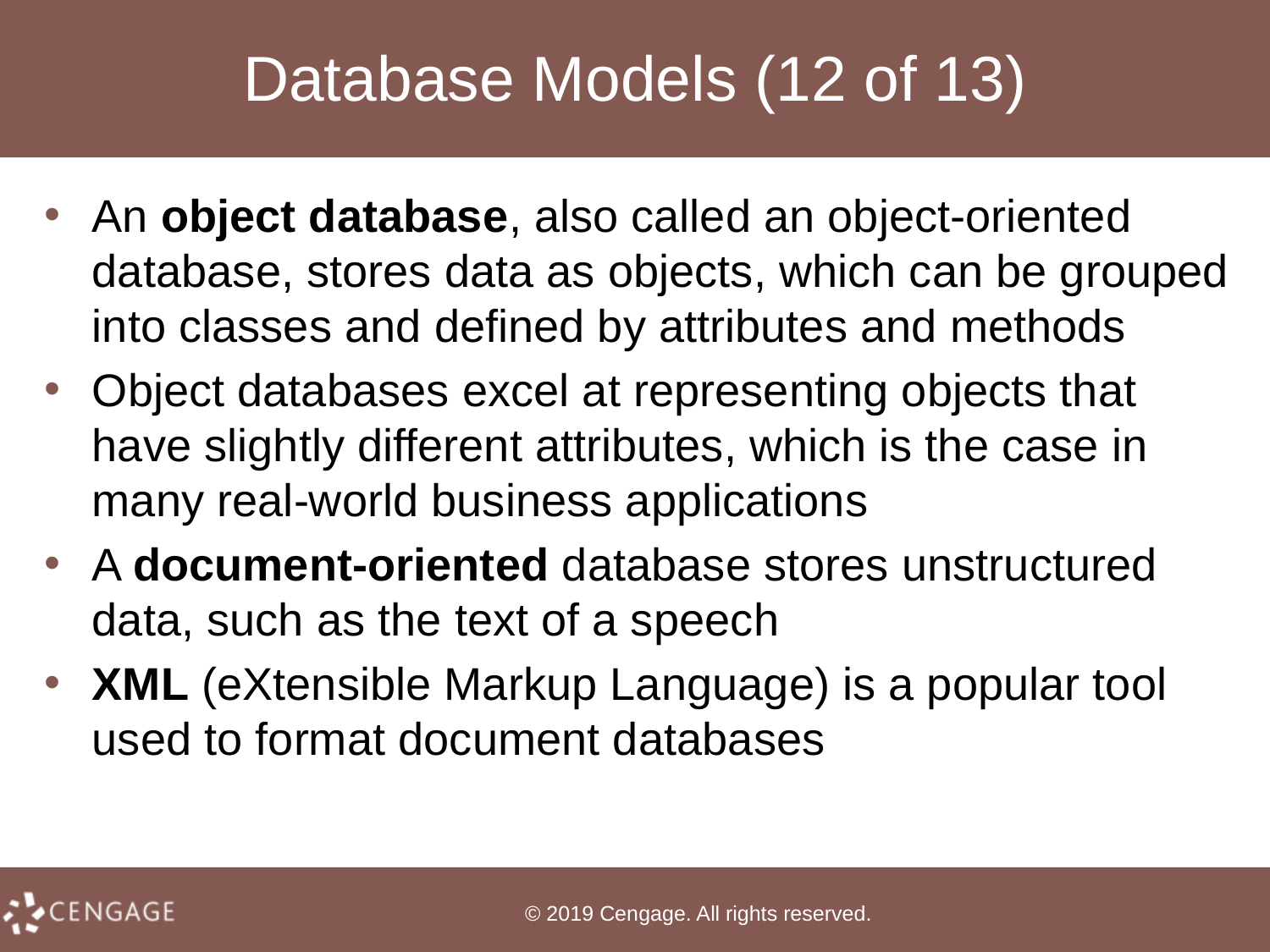

# Database Models (12 of 13)
An object database, also called an object-oriented database, stores data as objects, which can be grouped into classes and defined by attributes and methods
Object databases excel at representing objects that have slightly different attributes, which is the case in many real-world business applications
A document-oriented database stores unstructured data, such as the text of a speech
XML (eXtensible Markup Language) is a popular tool used to format document databases